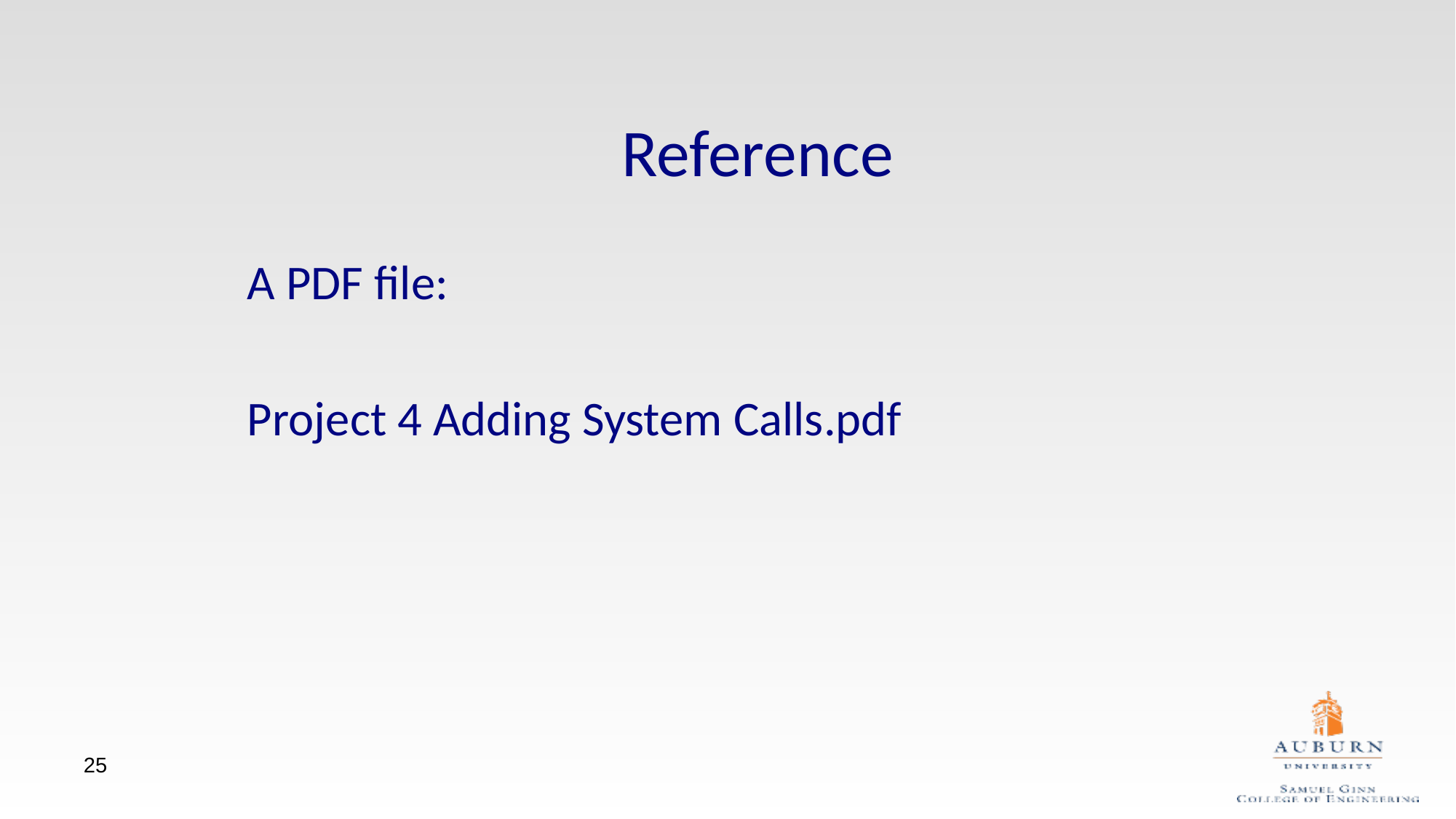

Reference
A PDF file:

Project 4 Adding System Calls.pdf

25